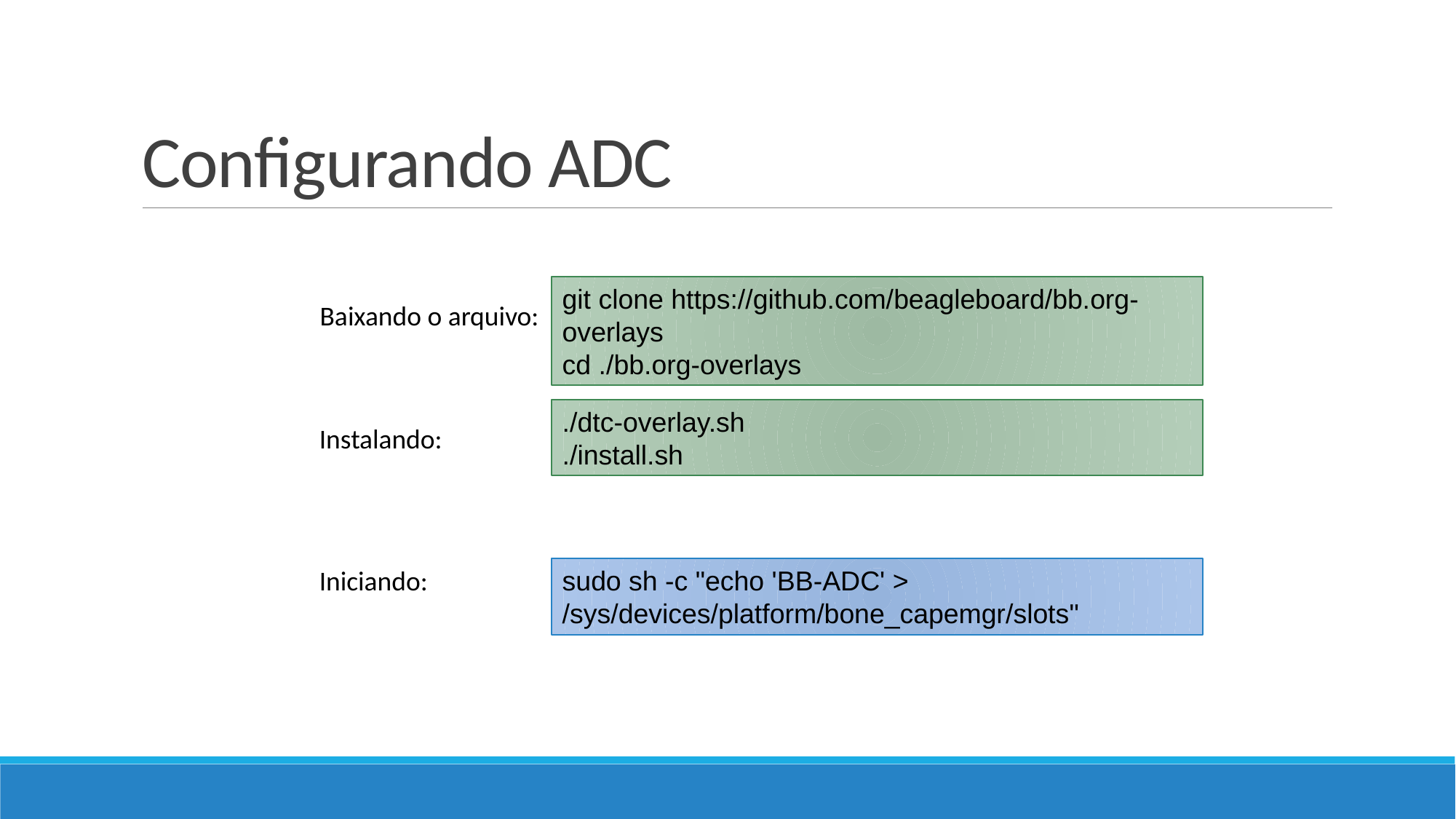

# Configurando ADC

git clone https://github.com/beagleboard/bb.org-overlays
cd ./bb.org-overlays
Baixando o arquivo:
./dtc-overlay.sh
./install.sh
Instalando:
Iniciando:
sudo sh -c "echo 'BB-ADC' > /sys/devices/platform/bone_capemgr/slots"